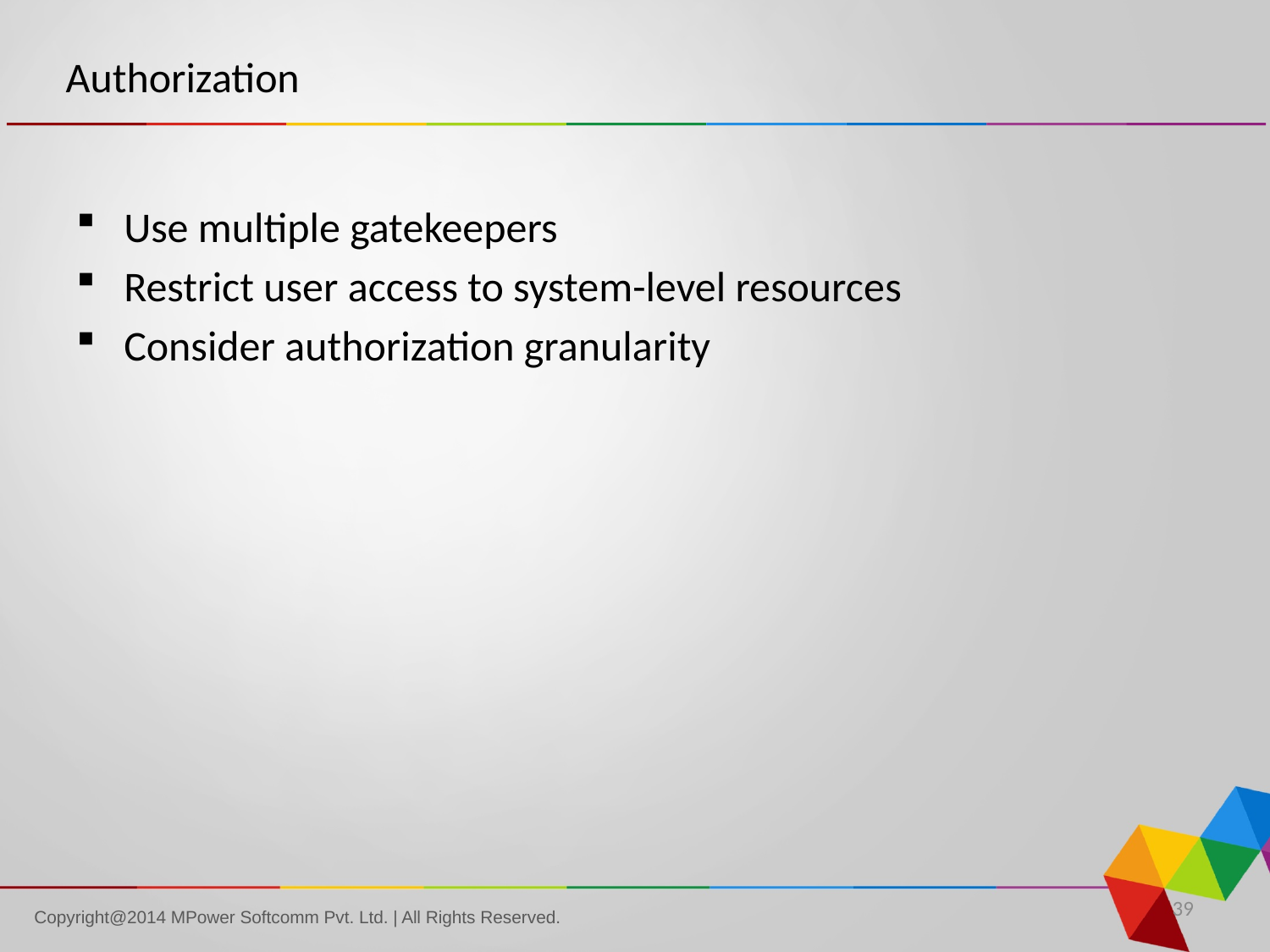

# Authorization
Use multiple gatekeepers
Restrict user access to system-level resources
Consider authorization granularity

39